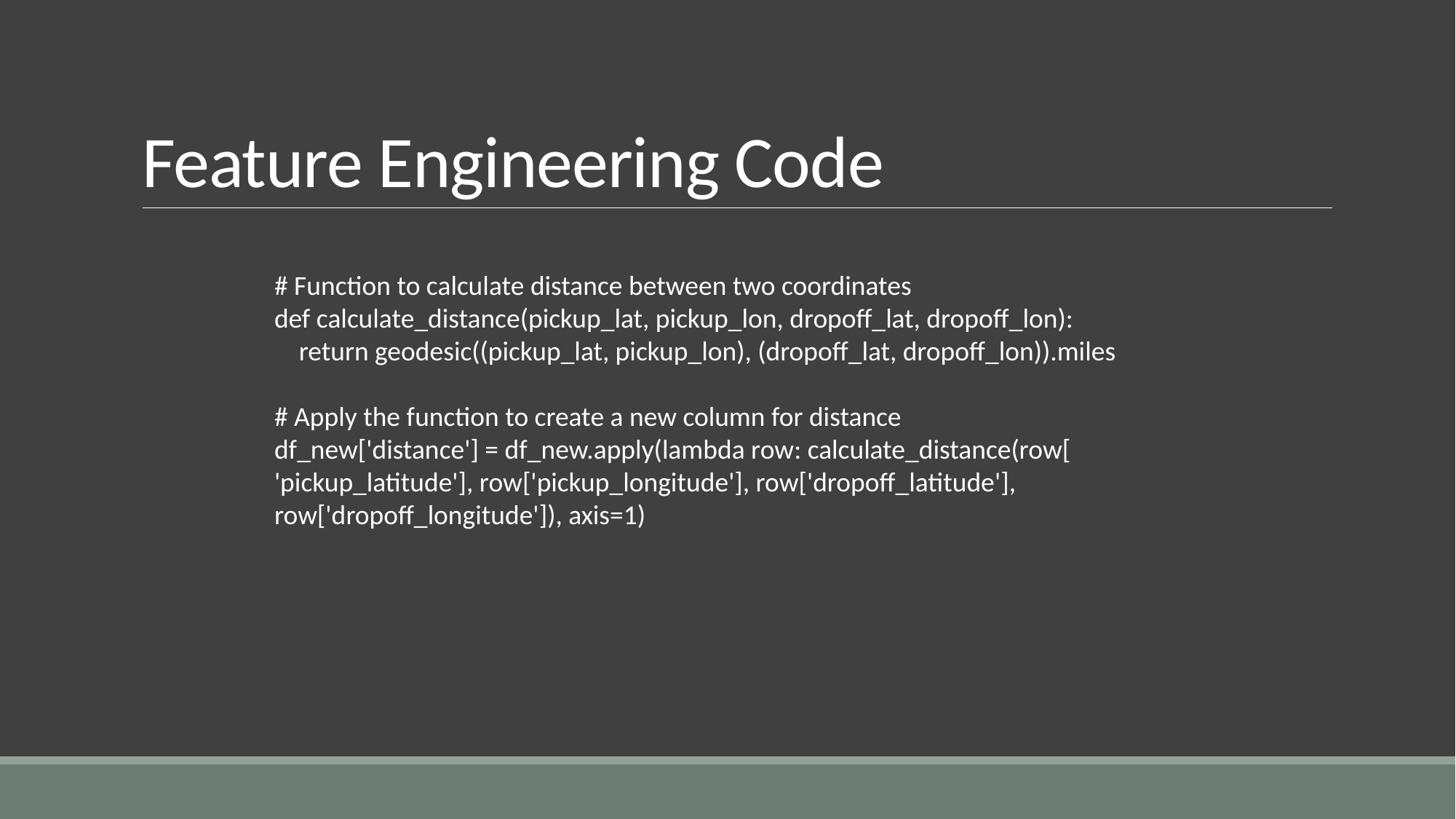

# Feature Engineering Code

# Function to calculate distance between two coordinates
def calculate_distance(pickup_lat, pickup_lon, dropoff_lat, dropoff_lon):
    return geodesic((pickup_lat, pickup_lon), (dropoff_lat, dropoff_lon)).miles
# Apply the function to create a new column for distance
df_new['distance'] = df_new.apply(lambda row: calculate_distance(row[
'pickup_latitude'], row['pickup_longitude'], row['dropoff_latitude'], row['dropoff_longitude']), axis=1)